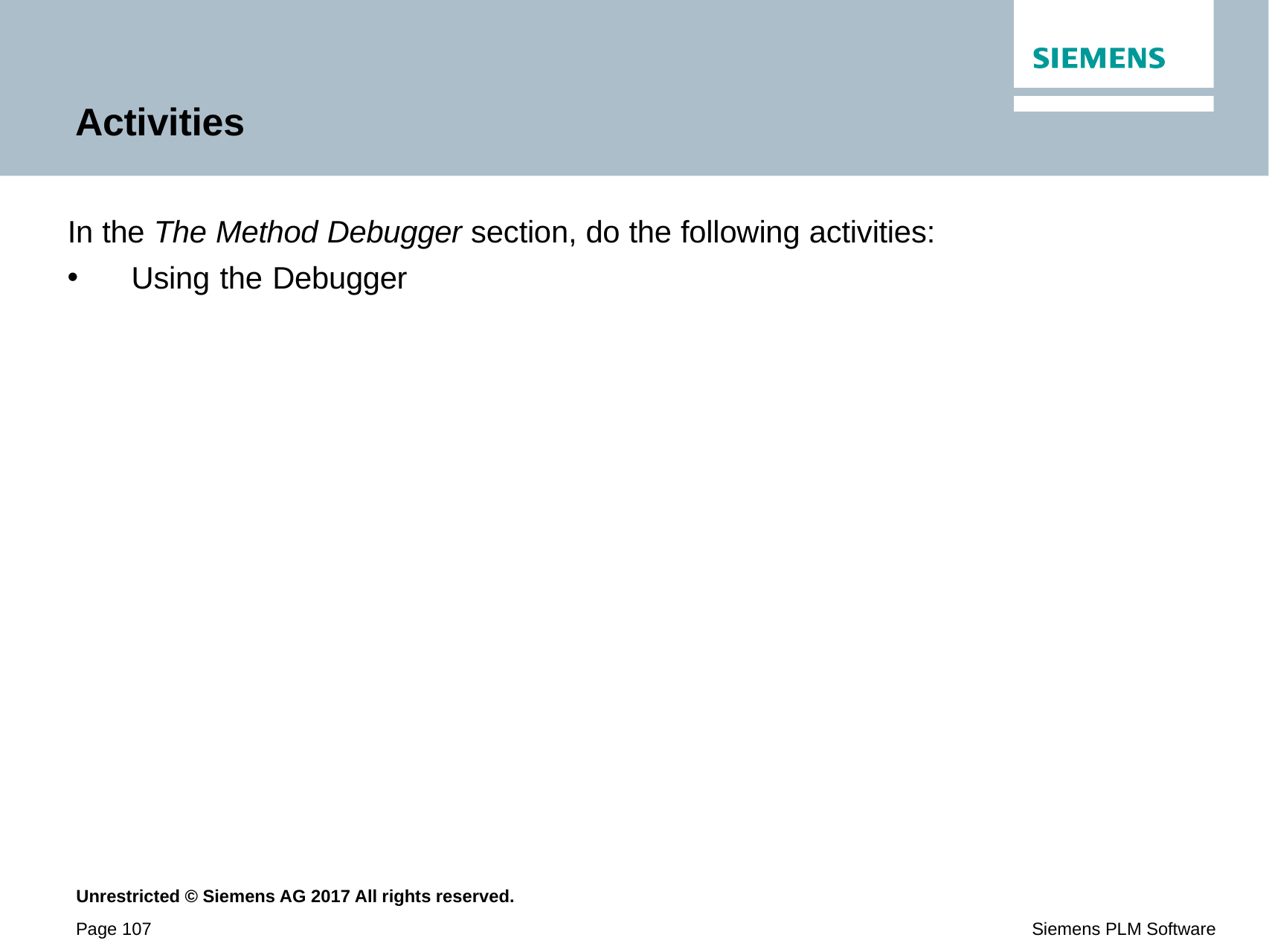

# Activities
In the The Method Debugger section, do the following activities:
Using the Debugger